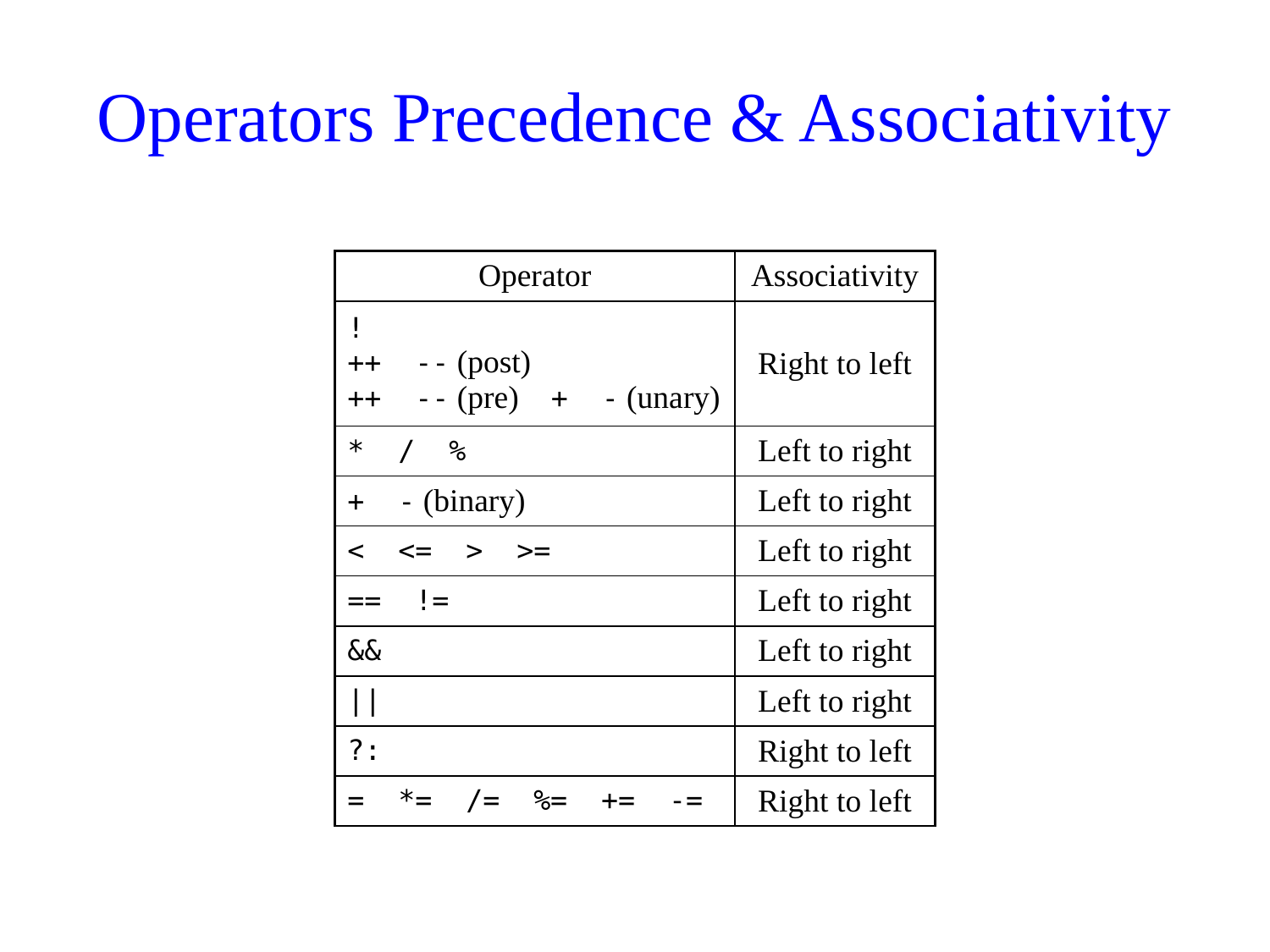

# Operators Precedence & Associativity
| Operator | Associativity |
| --- | --- |
| ! ++ -- (post) ++ -- (pre) + - (unary) | Right to left |
| \* / % | Left to right |
| + - (binary) | Left to right |
| < <= > >= | Left to right |
| == != | Left to right |
| && | Left to right |
| || | Left to right |
| ?: | Right to left |
| = \*= /= %= += -= | Right to left |